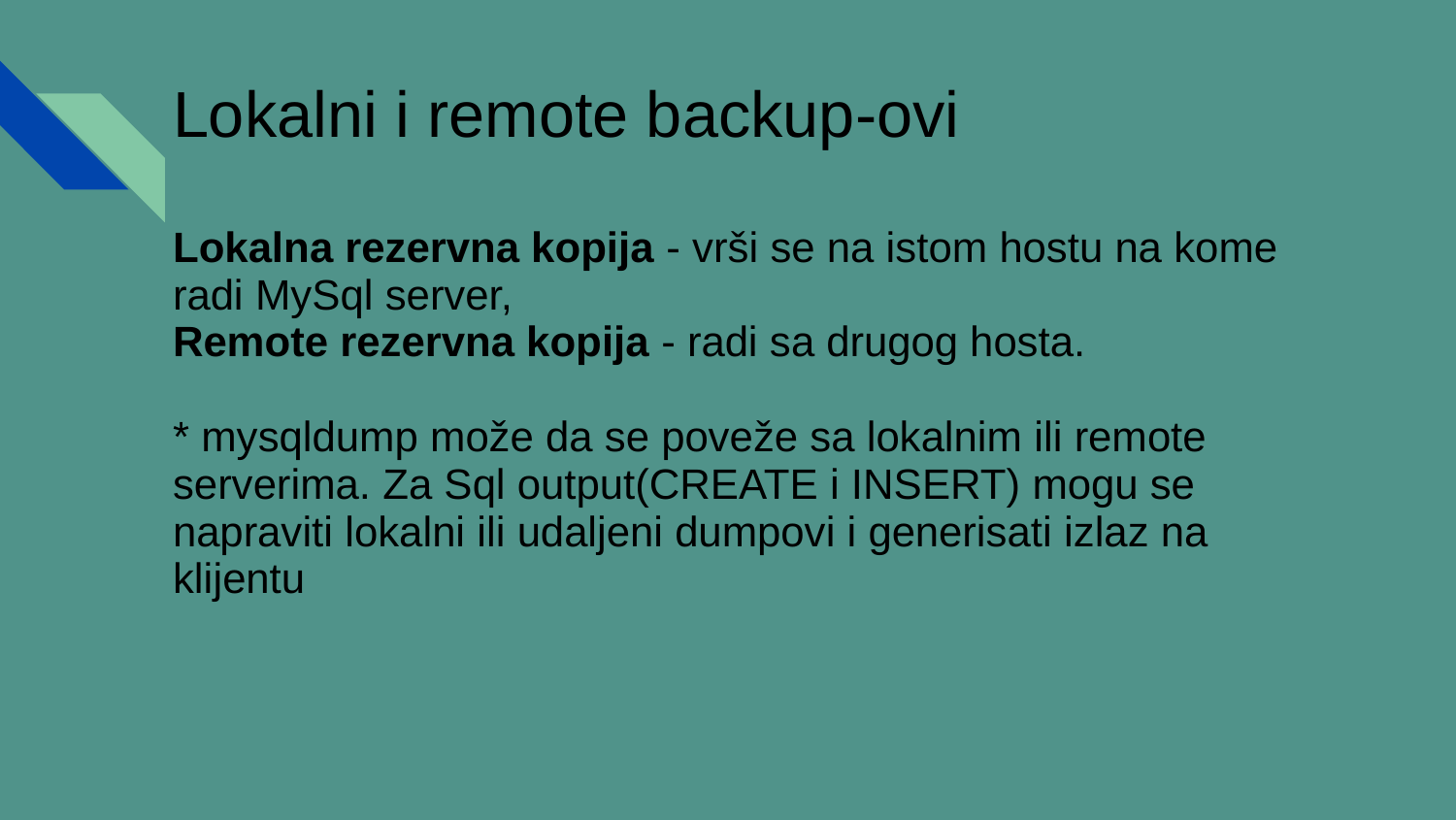

# Lokalni i remote backup-ovi

Lokalna rezervna kopija - vrši se na istom hostu na kome radi MySql server,
Remote rezervna kopija - radi sa drugog hosta.

* mysqldump može da se poveže sa lokalnim ili remote serverima. Za Sql output(CREATE i INSERT) mogu se napraviti lokalni ili udaljeni dumpovi i generisati izlaz na klijentu